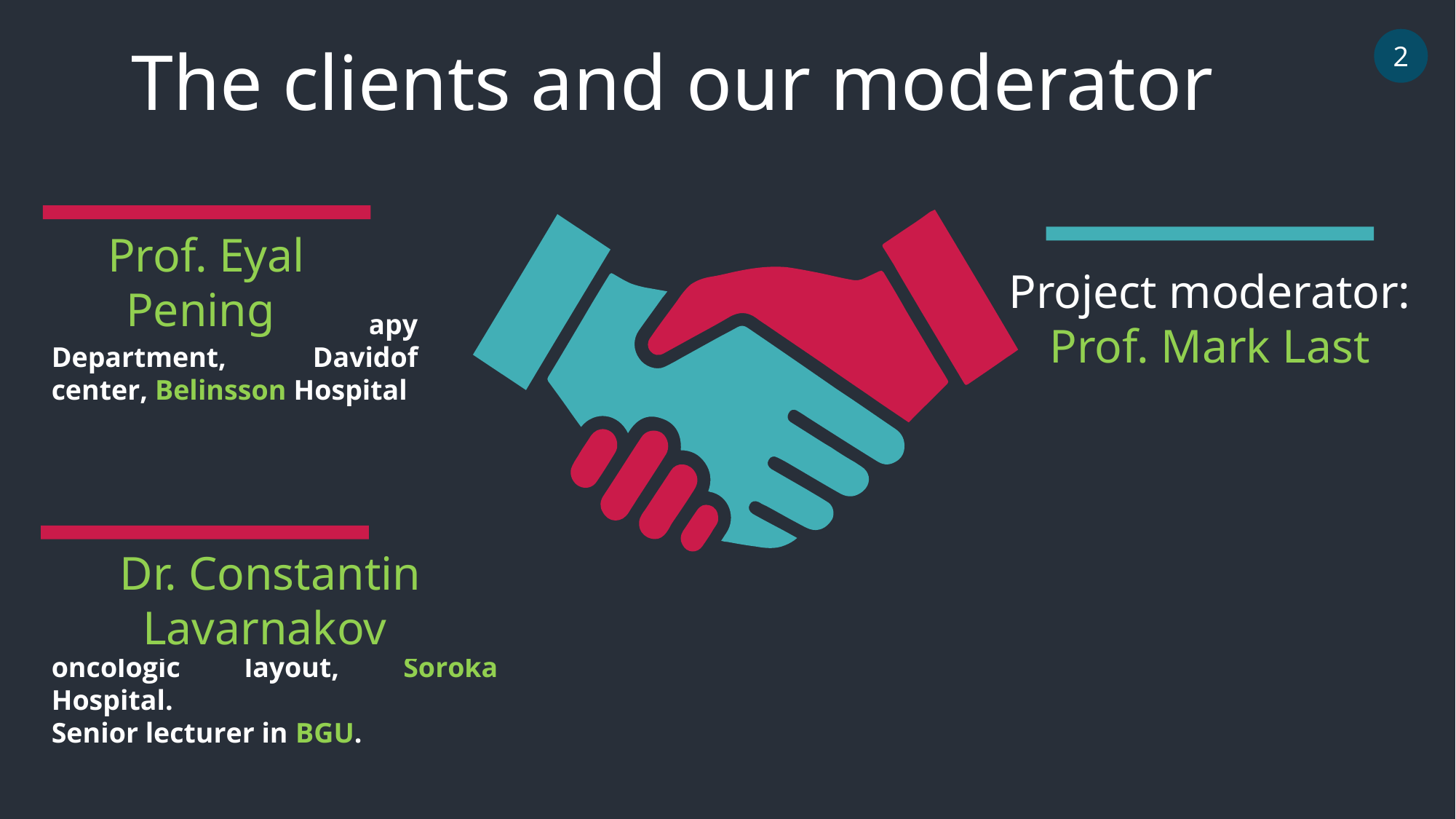

The clients and our moderator
2

Prof. Eyal Pening

Project moderator:
Prof. Mark Last

Head of the Radiotherapy Department, Davidof center, Belinsson Hospital

Dr. Constantin Lavarnakov
Head of Radiation Unit in the oncologic layout, Soroka Hospital.
Senior lecturer in BGU.